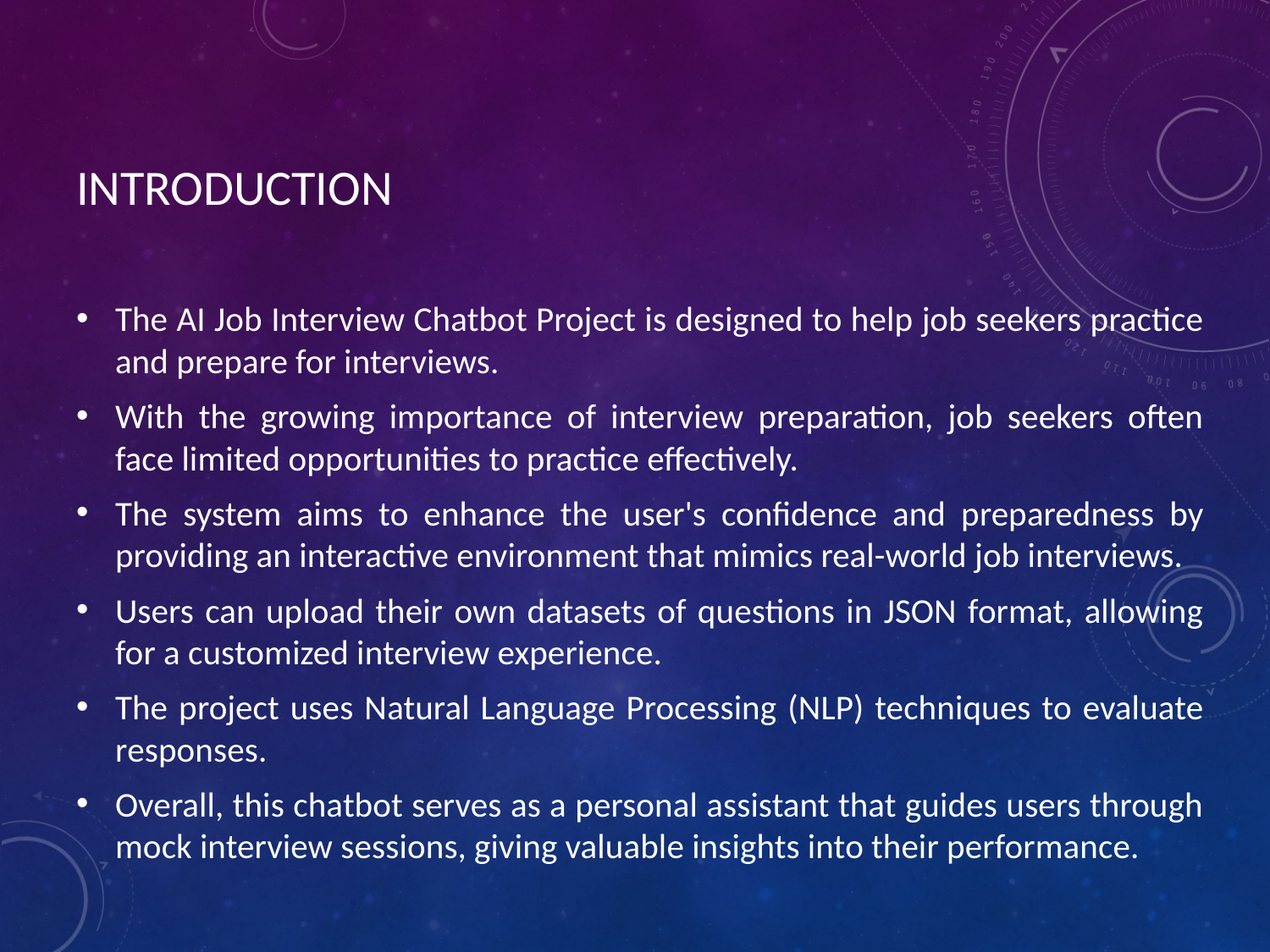

# Introduction

The AI Job Interview Chatbot Project is designed to help job seekers practice and prepare for interviews.
With the growing importance of interview preparation, job seekers often face limited opportunities to practice effectively.
The system aims to enhance the user's confidence and preparedness by providing an interactive environment that mimics real-world job interviews.
Users can upload their own datasets of questions in JSON format, allowing for a customized interview experience.
The project uses Natural Language Processing (NLP) techniques to evaluate responses.
Overall, this chatbot serves as a personal assistant that guides users through mock interview sessions, giving valuable insights into their performance.